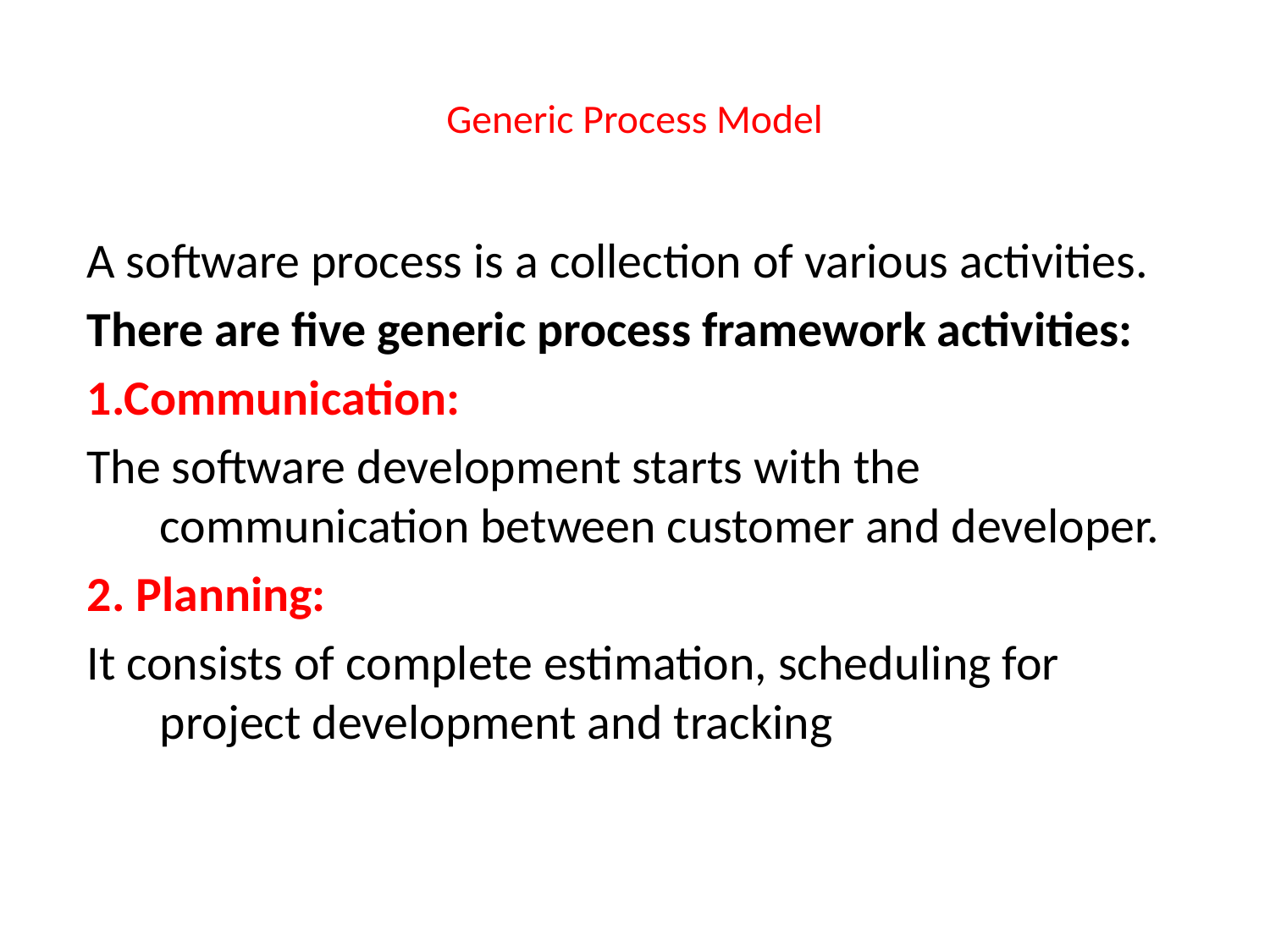

# Generic Process Model
A software process is a collection of various activities.
There are five generic process framework activities:
1.Communication:
The software development starts with the communication between customer and developer.
2. Planning:
It consists of complete estimation, scheduling for project development and tracking